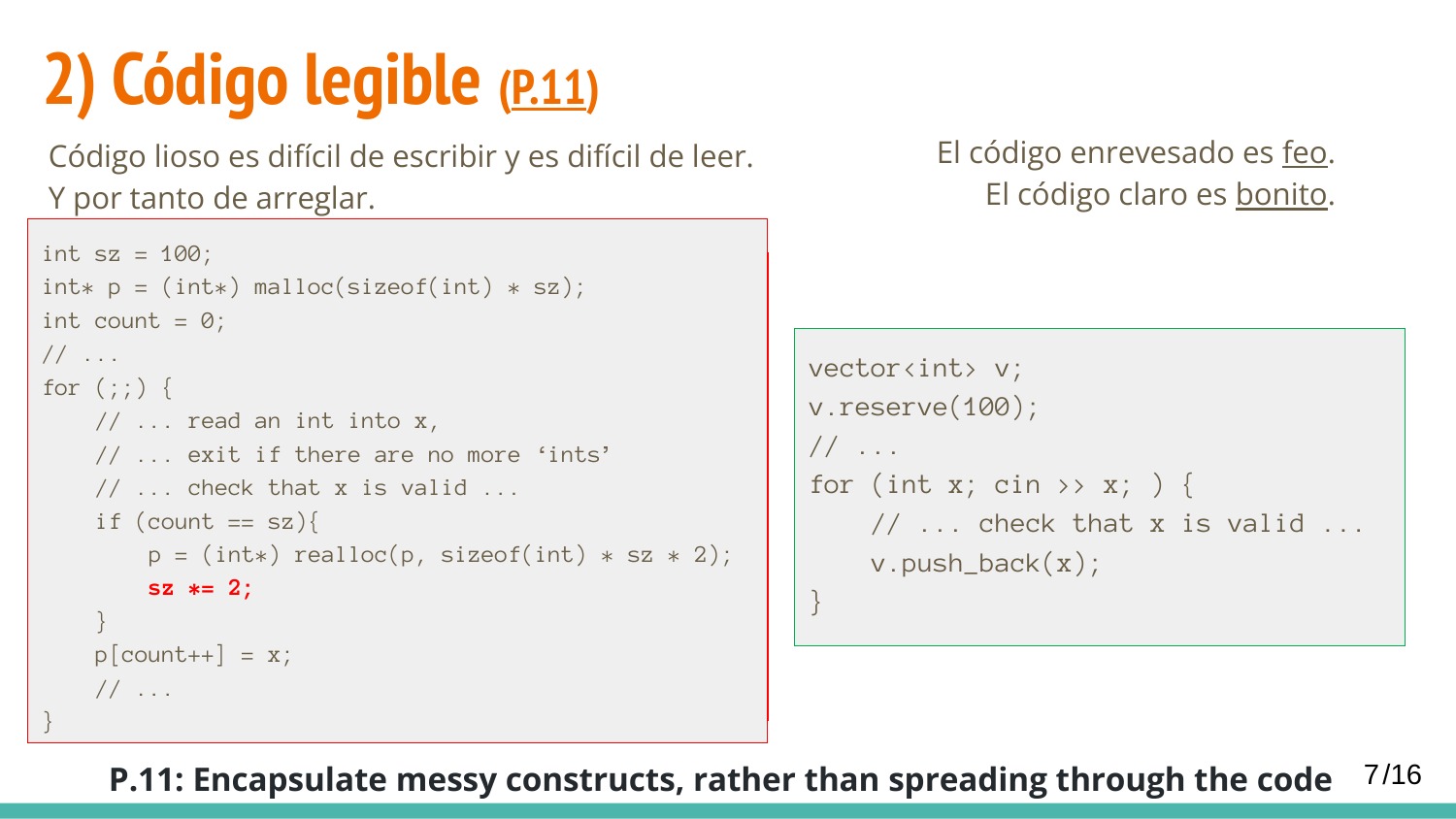

# 2) Código legible (P.11)
El código enrevesado es feo.
El código claro es bonito.
Código lioso es difícil de escribir y es difícil de leer. Y por tanto de arreglar.
int sz = 100;
int* p = (int*) malloc(sizeof(int) * sz);
int count = 0;
// ...
for (;;) {
    // ... read an int into x,
    // ... exit if there are no more ‘ints’
    // ... check that x is valid ...
    if (count == sz){
        p = (int*) realloc(p, sizeof(int) * sz * 2);
        sz *= 2;
    }
    p[count++] = x;
    // ...
}

int sz = 100;
int* p = (int*) malloc(sizeof(int) * sz);
int count = 0;
// ...
for (;;) {
    // ... read an int into x,
    // ... exit if there are no more ‘ints’
    // ... check that x is valid ...
    if (count == sz)
        p = (int*) realloc(p, sizeof(int) * sz * 2);
    p[count++] = x;
    // ...
}

vector<int> v;
v.reserve(100);
// ...
for (int x; cin >> x; ) {
    // ... check that x is valid ...
    v.push_back(x);
}

P.11: Encapsulate messy constructs, rather than spreading through the code

7
/16